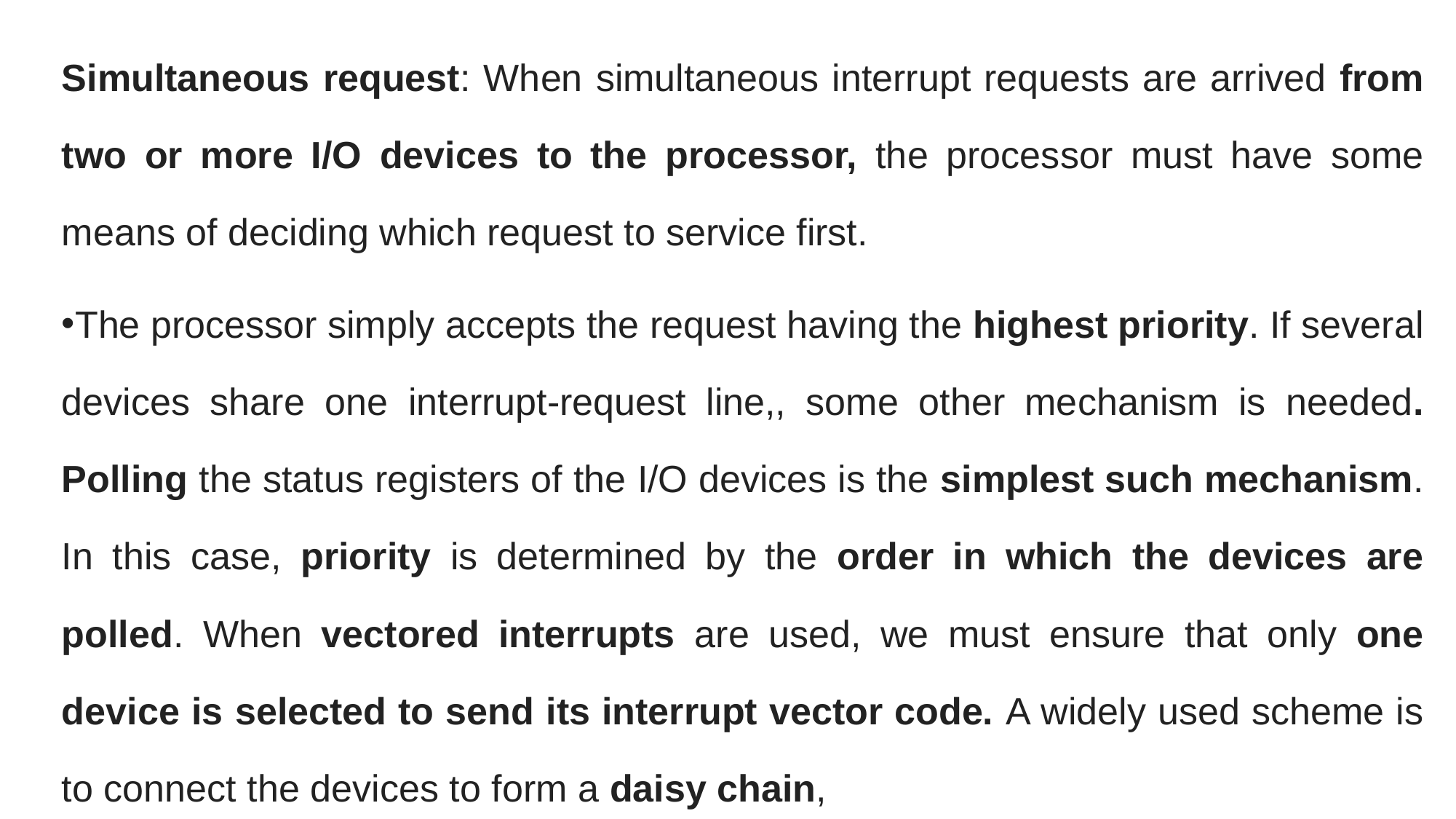

Simultaneous request: When simultaneous interrupt requests are arrived from two or more I/O devices to the processor, the processor must have some means of deciding which request to service first.
The processor simply accepts the request having the highest priority. If several devices share one interrupt-request line,, some other mechanism is needed. Polling the status registers of the I/O devices is the simplest such mechanism. In this case, priority is determined by the order in which the devices are polled. When vectored interrupts are used, we must ensure that only one device is selected to send its interrupt vector code. A widely used scheme is to connect the devices to form a daisy chain,